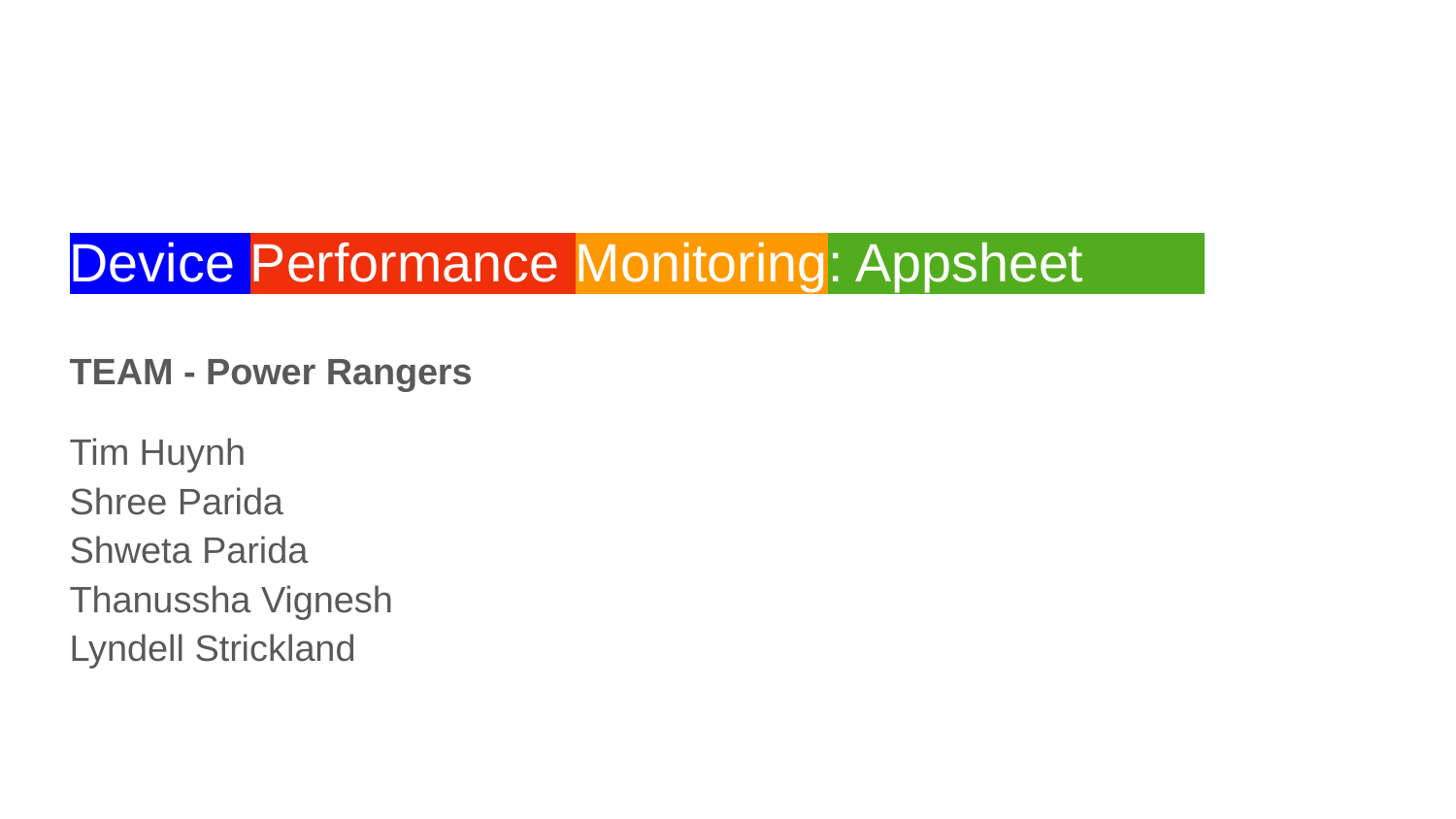

# Device Performance Monitoring: Appsheet
TEAM - Power Rangers

Tim Huynh
Shree Parida
Shweta Parida
Thanussha Vignesh
Lyndell Strickland